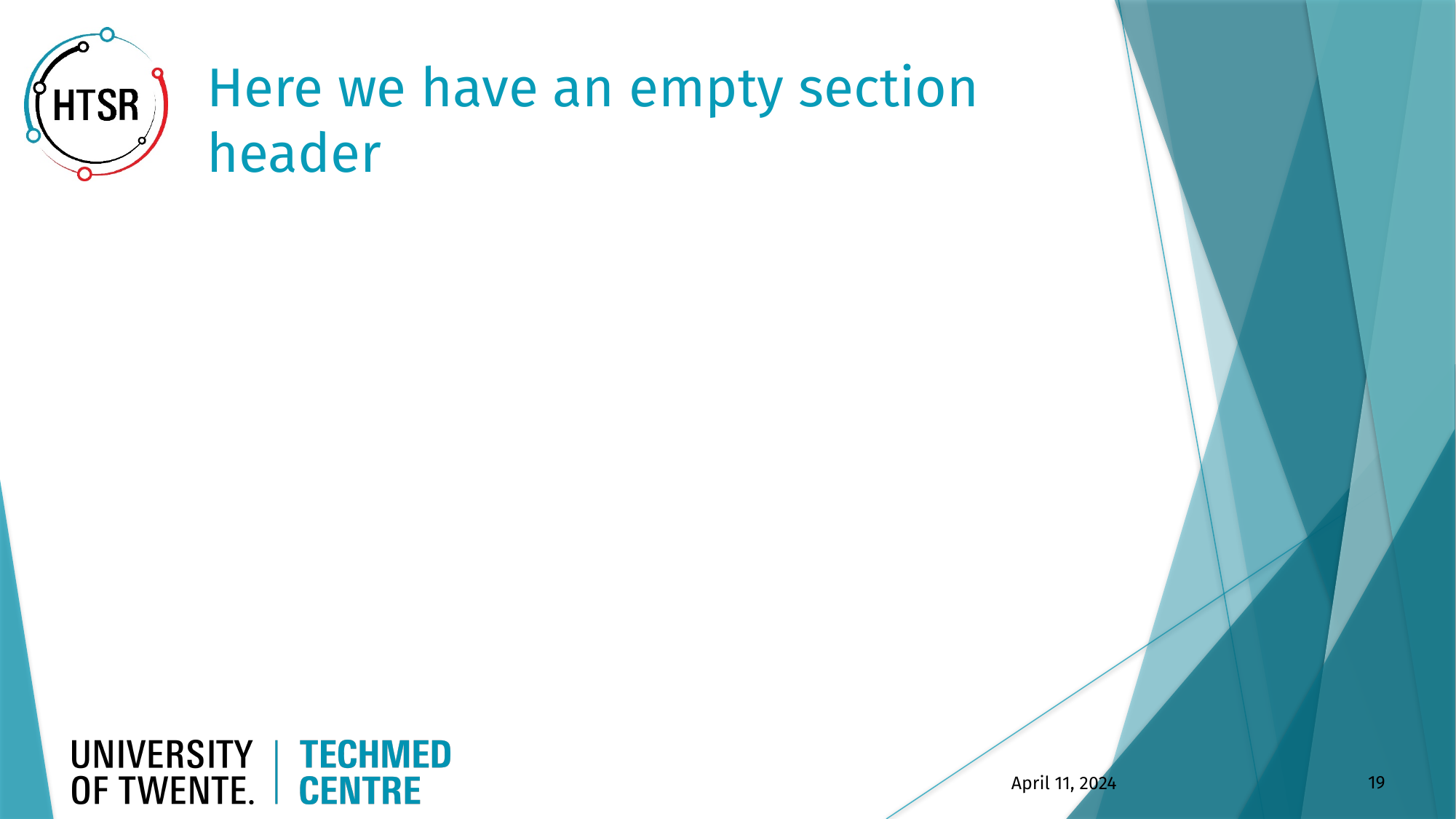

# Here we have an empty section header
April 11, 2024
19